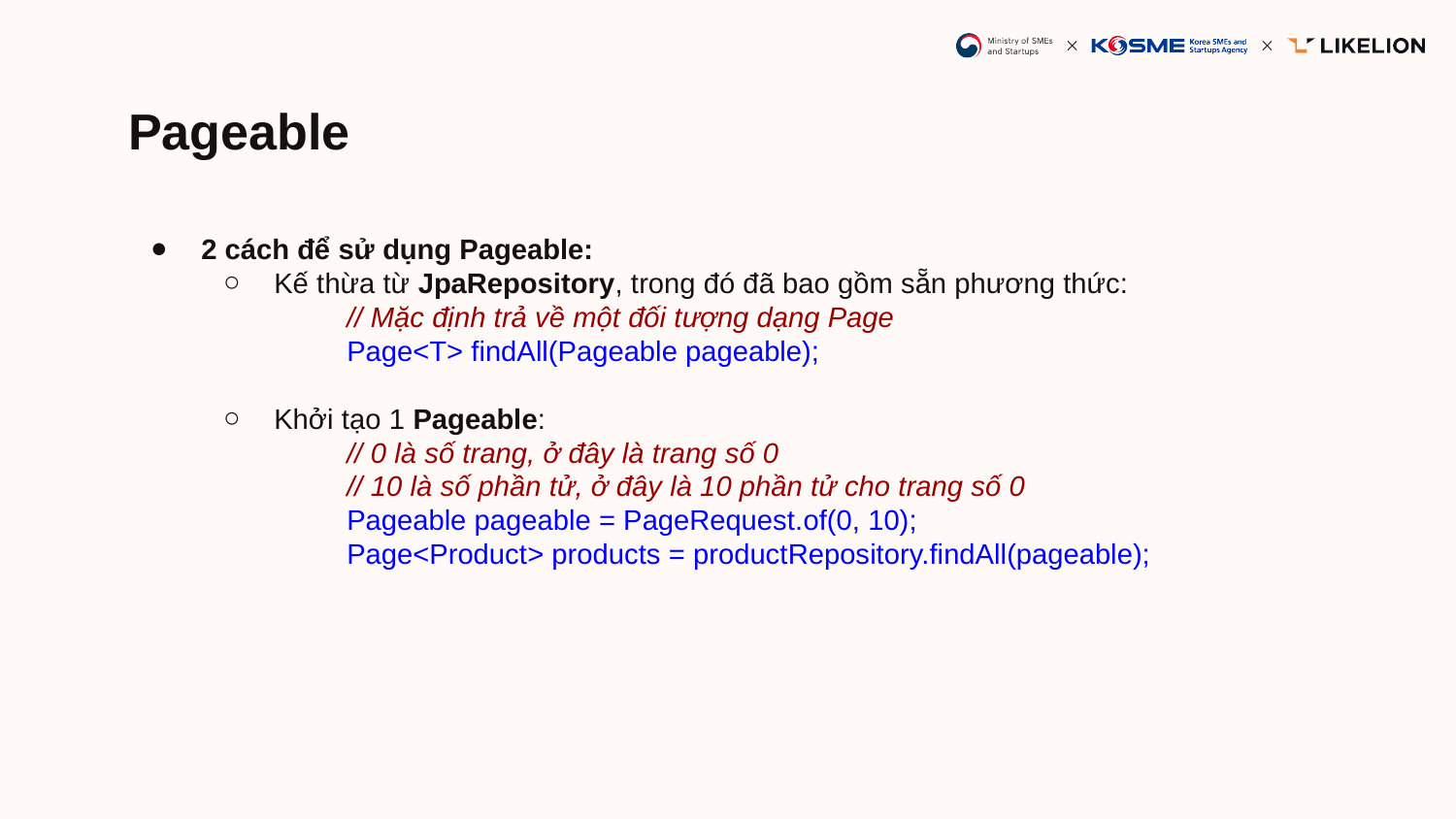

# Pageable
2 cách để sử dụng Pageable:
Kế thừa từ JpaRepository, trong đó đã bao gồm sẵn phương thức:
// Mặc định trả về một đối tượng dạng Page
Page<T> findAll(Pageable pageable);

Khởi tạo 1 Pageable:
// 0 là số trang, ở đây là trang số 0
// 10 là số phần tử, ở đây là 10 phần tử cho trang số 0
Pageable pageable = PageRequest.of(0, 10);
Page<Product> products = productRepository.findAll(pageable);